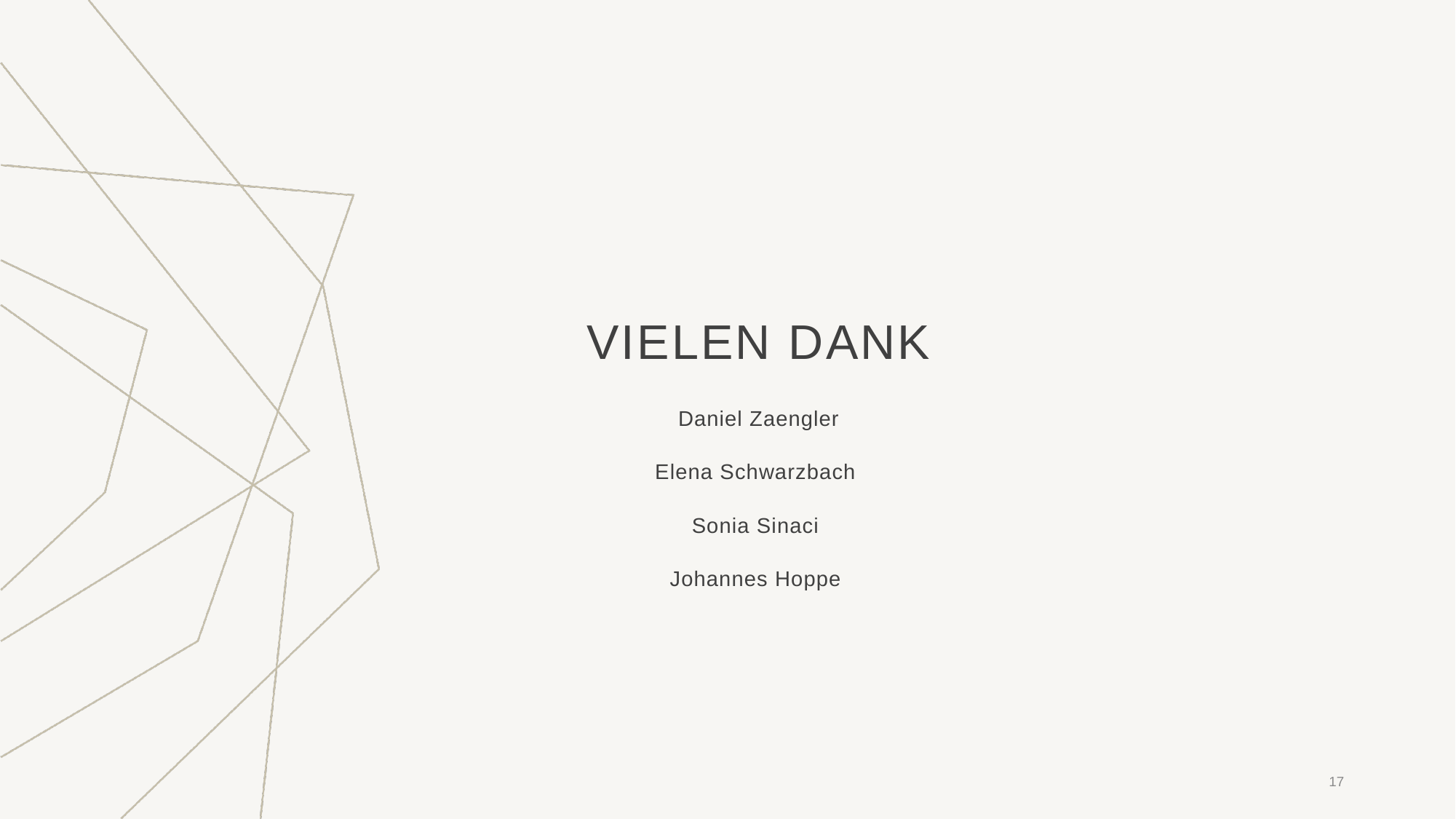

# VIELEN DANK
Daniel Zaengler
Elena Schwarzbach
Sonia Sinaci
Johannes Hoppe

17